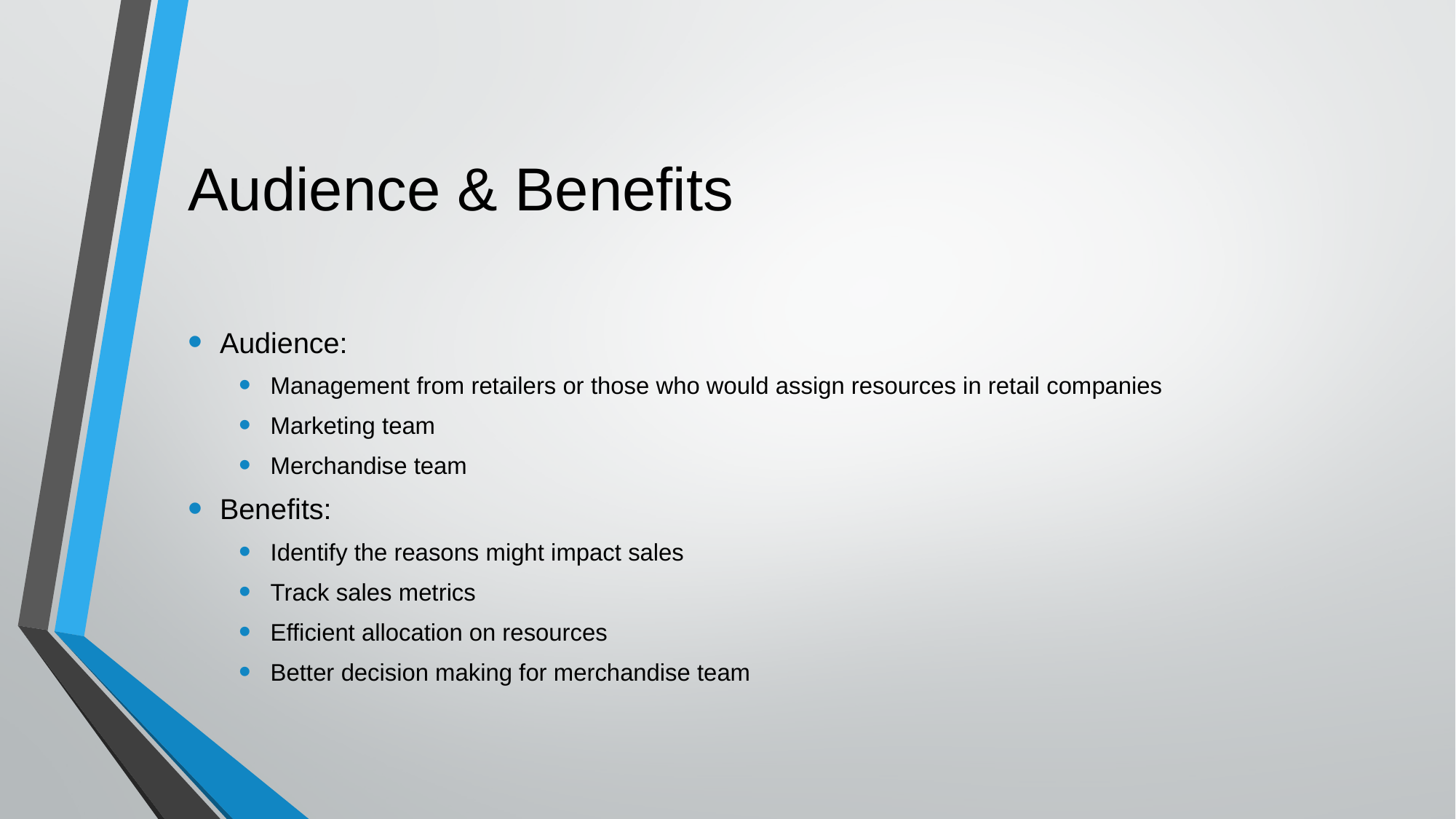

# Audience & Benefits
Audience:
Management from retailers or those who would assign resources in retail companies
Marketing team
Merchandise team
Benefits:
Identify the reasons might impact sales
Track sales metrics
Efficient allocation on resources
Better decision making for merchandise team